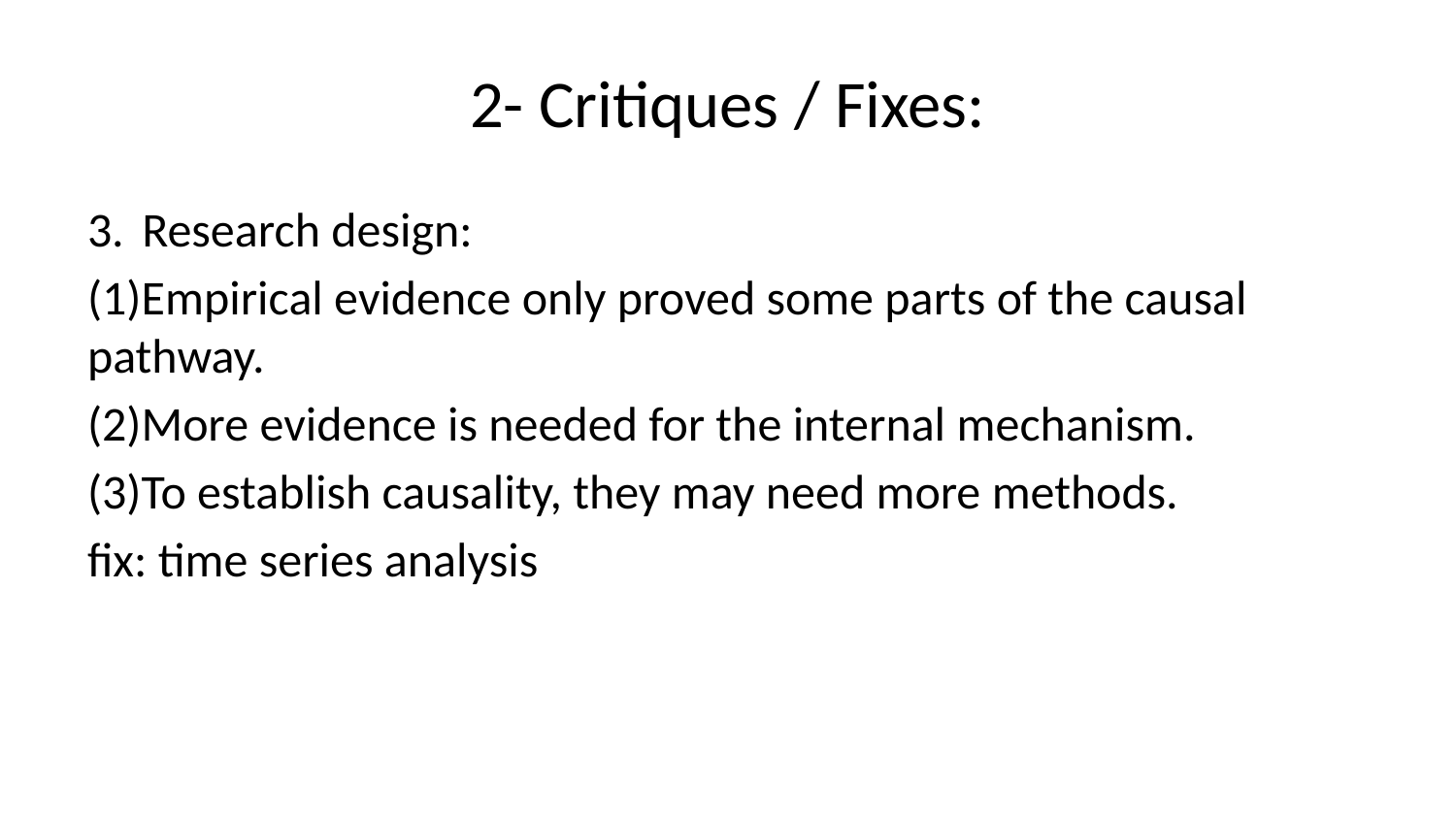

# 2- Critiques / Fixes:
Research design:
(1)Empirical evidence only proved some parts of the causal pathway.
(2)More evidence is needed for the internal mechanism.
(3)To establish causality, they may need more methods.
fix: time series analysis